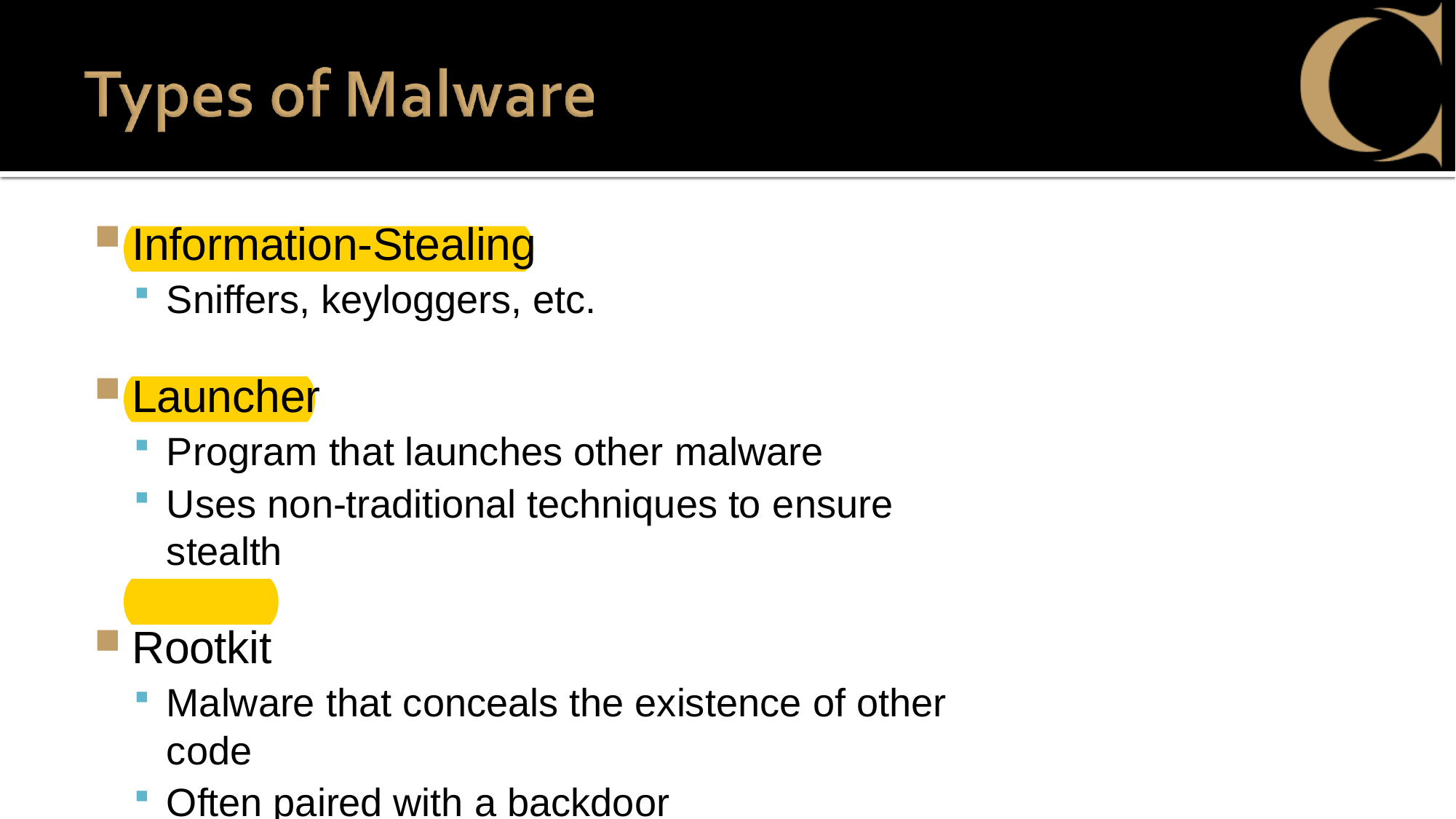

Information-Stealing
Sniffers, keyloggers, etc.

Launcher
Program that launches other malware
Uses non-traditional techniques to ensure stealth

Rootkit
Malware that conceals the existence of other code
Often paired with a backdoor